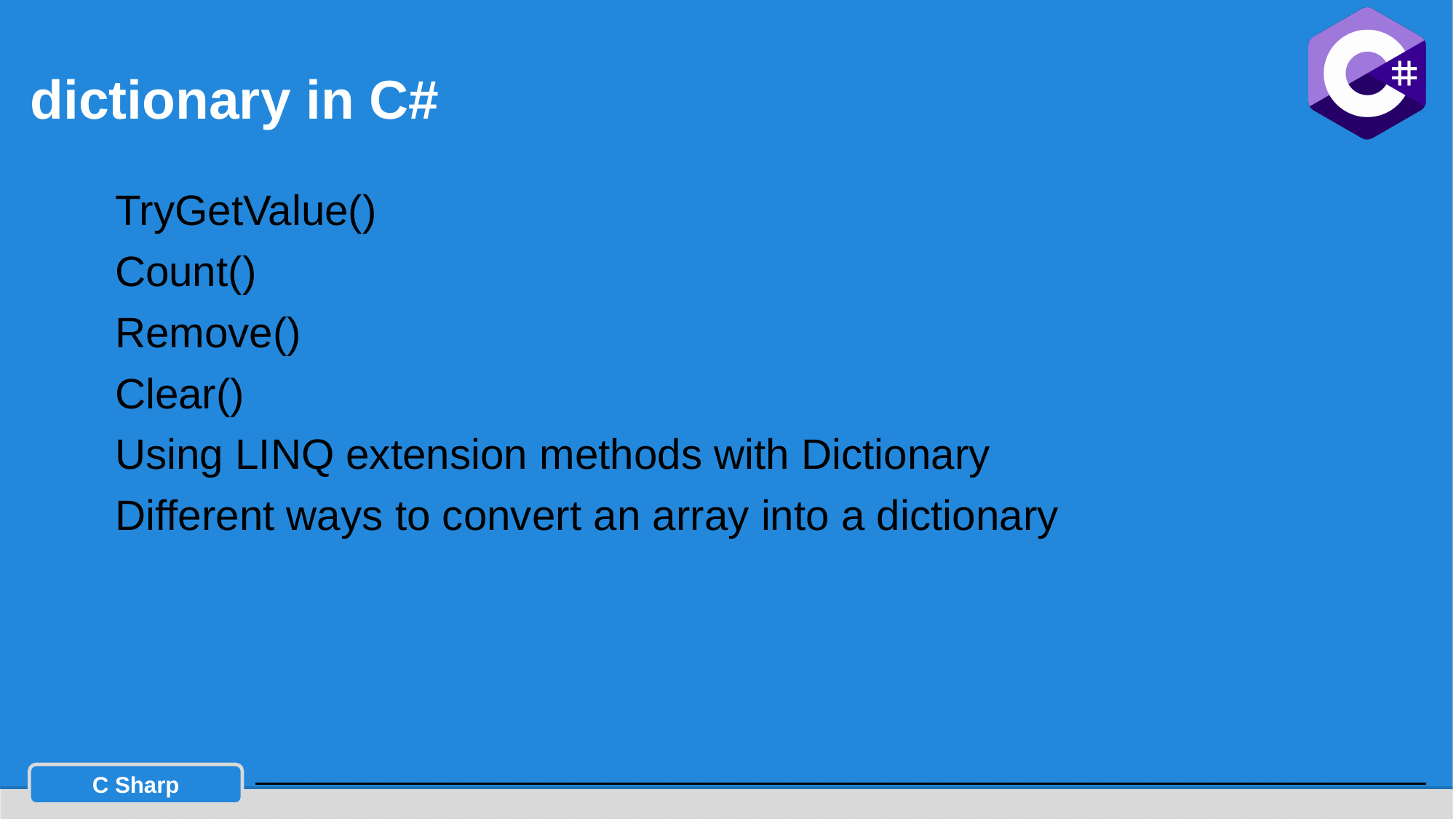

# dictionary in C#
TryGetValue()
Count()
Remove()
Clear()
Using LINQ extension methods with Dictionary
Different ways to convert an array into a dictionary